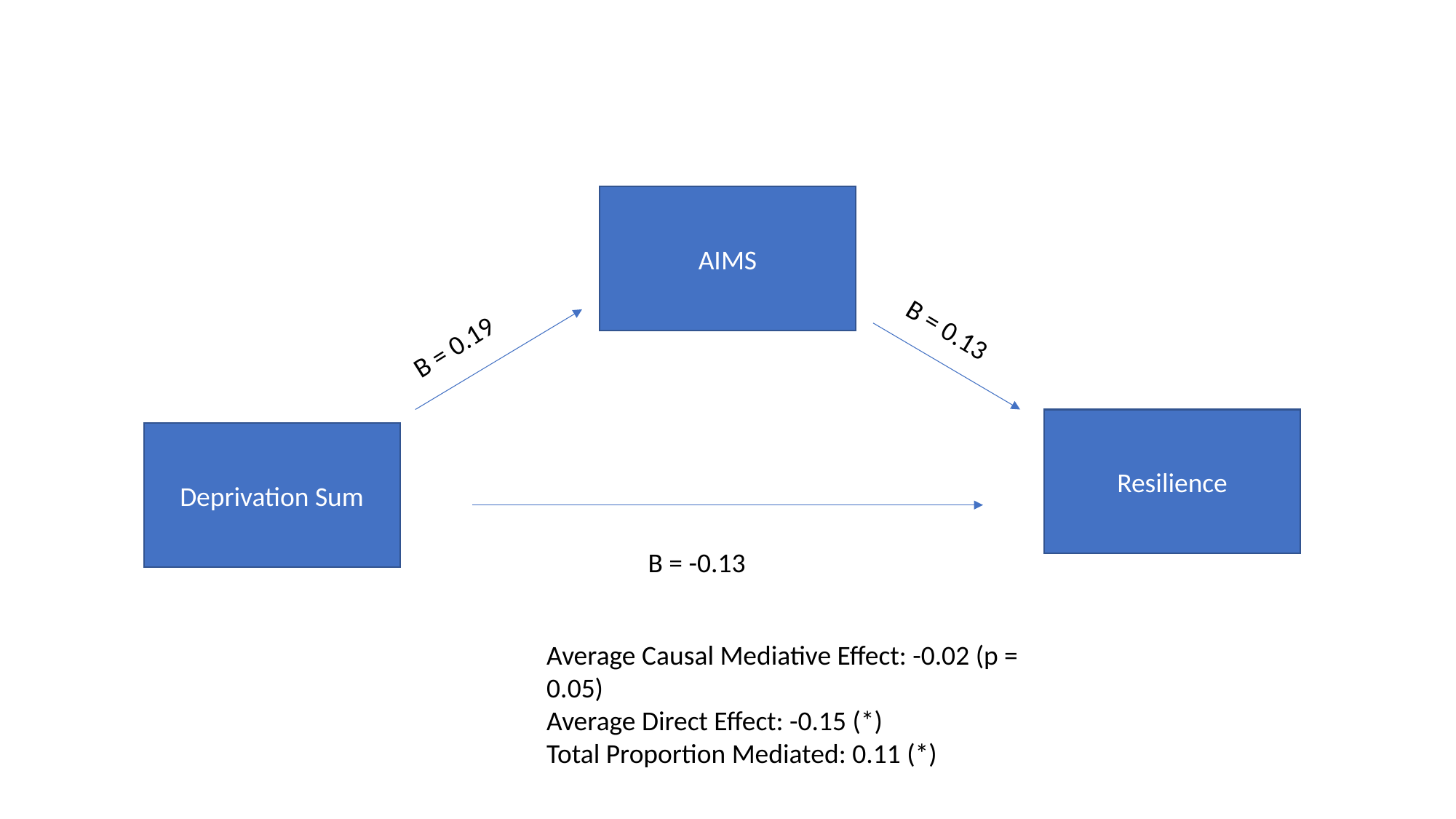

AIMS
B = 0.19
B = 0.13
Resilience
Deprivation Sum
B = -0.13
Average Causal Mediative Effect: -0.02 (p = 0.05)
Average Direct Effect: -0.15 (*)
Total Proportion Mediated: 0.11 (*)